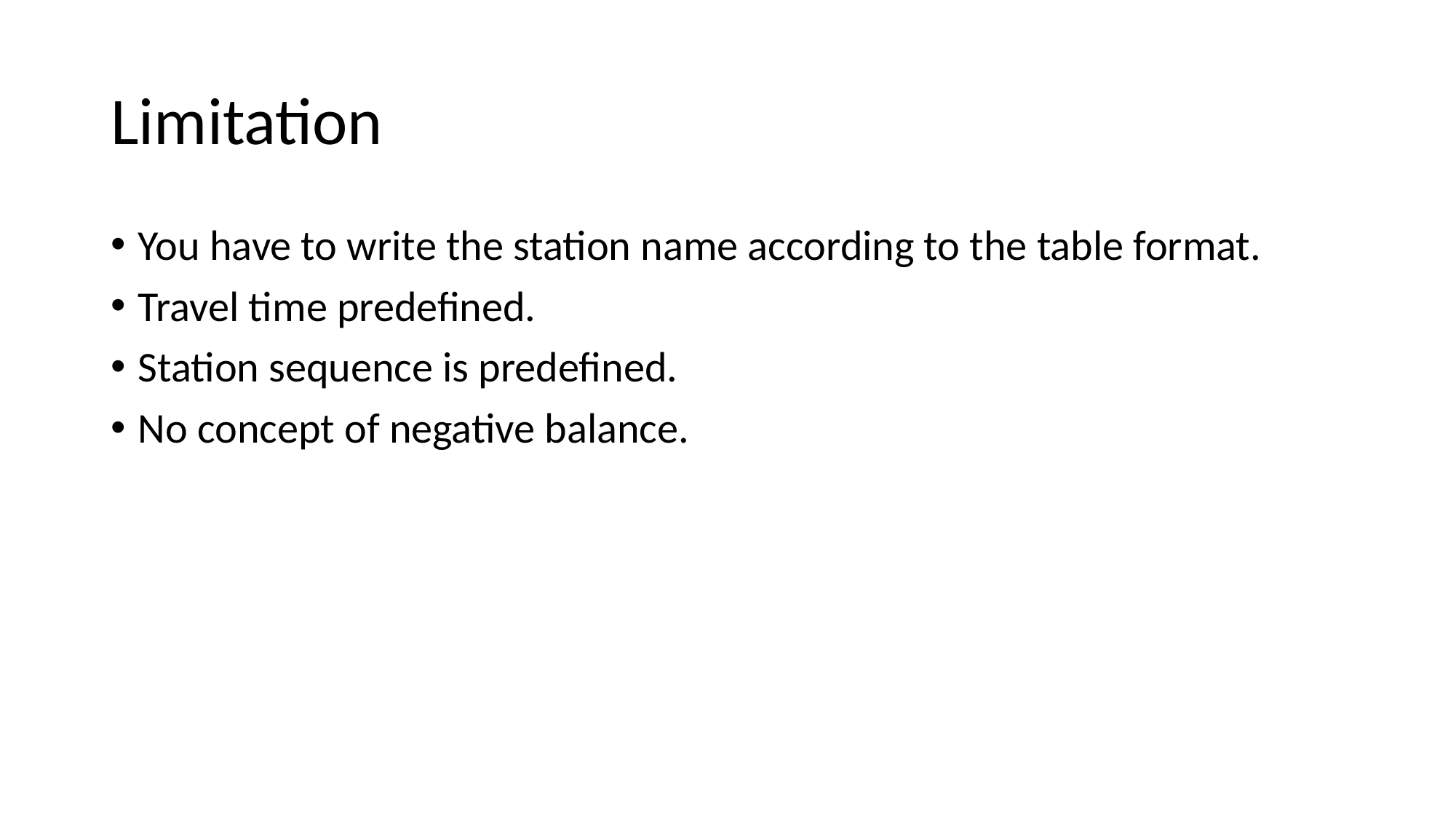

# Limitation
You have to write the station name according to the table format.
Travel time predefined.
Station sequence is predefined.
No concept of negative balance.